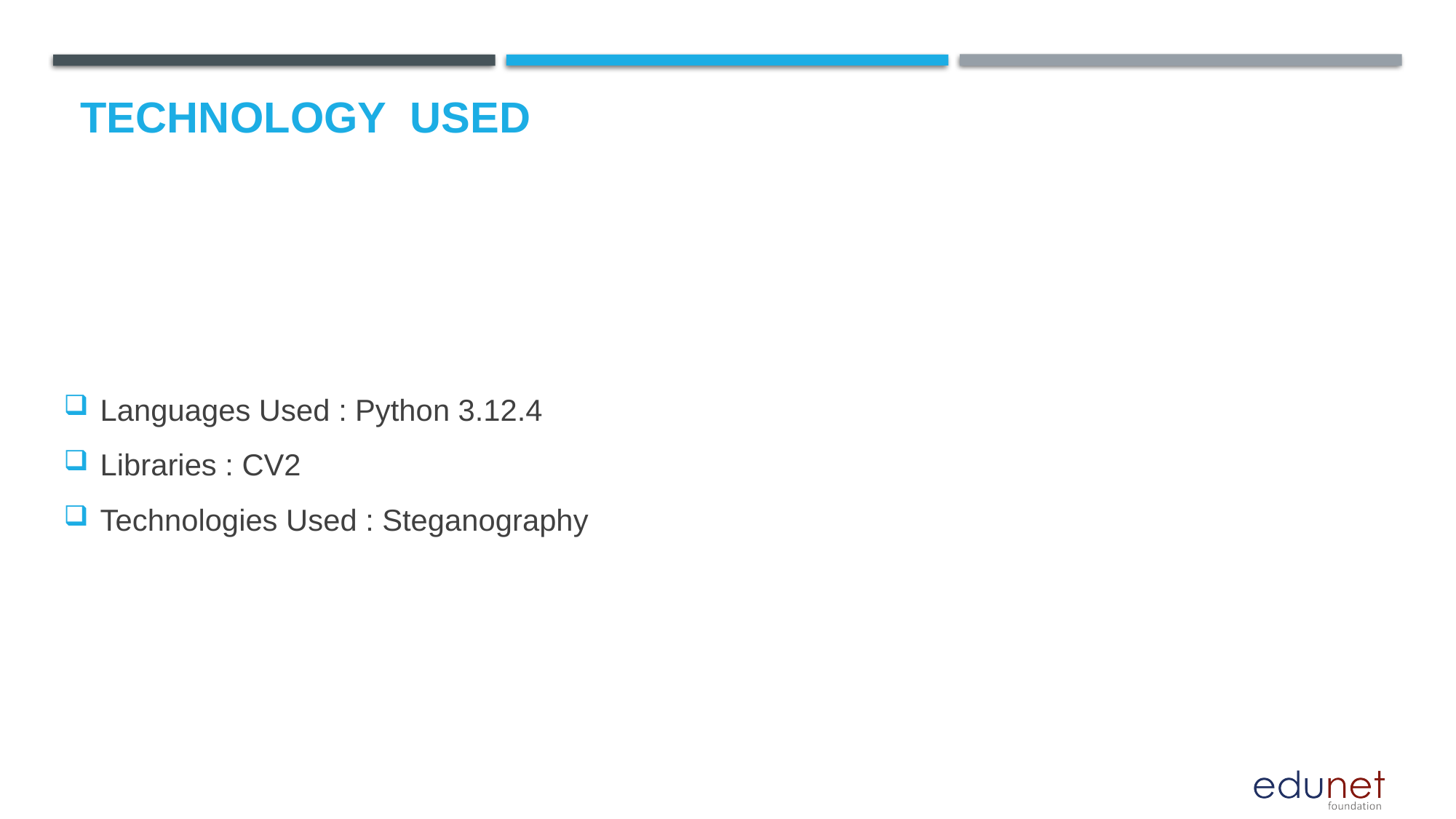

# Technology  used
Languages Used : Python 3.12.4
Libraries : CV2
Technologies Used : Steganography